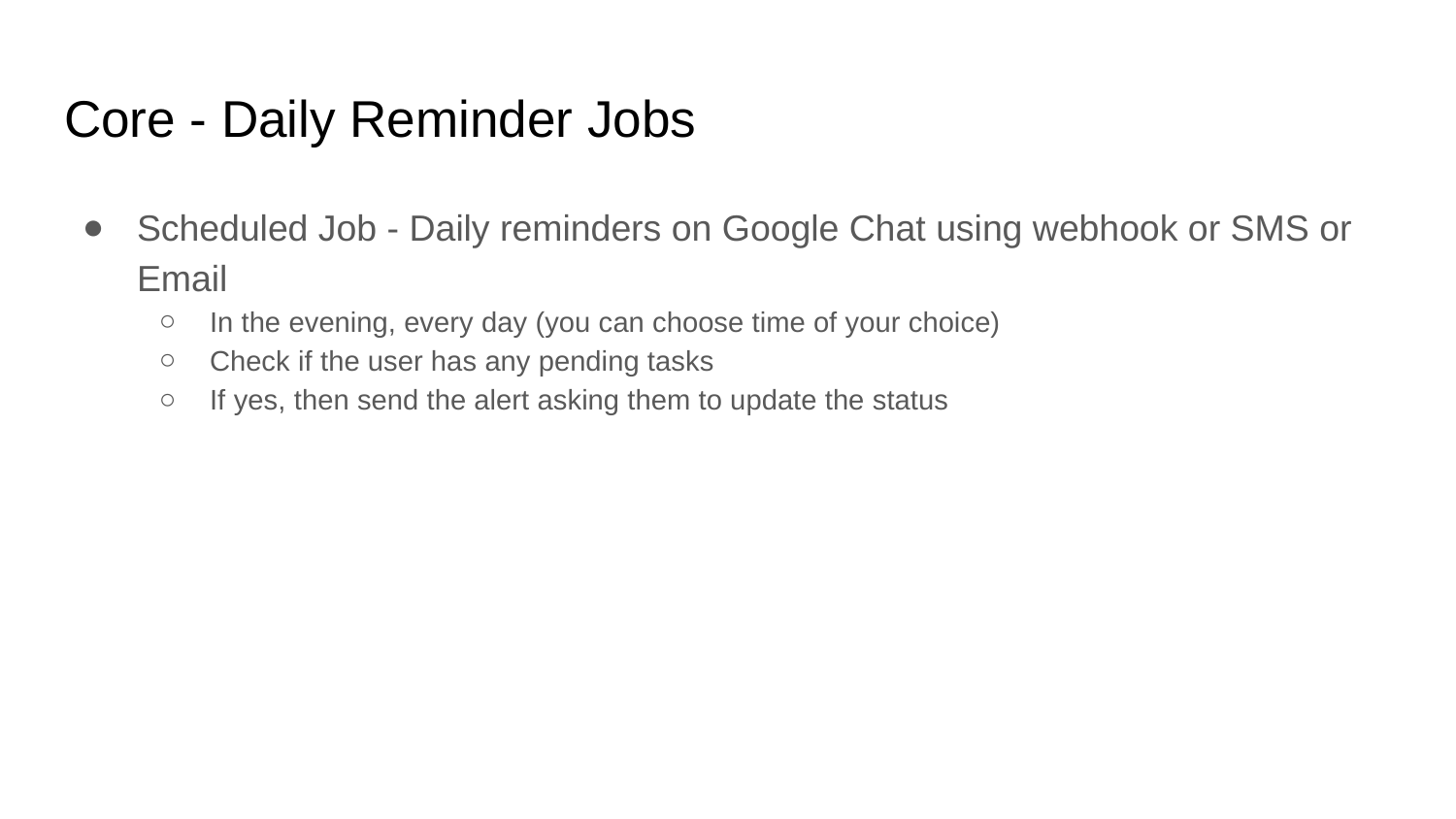

# Core - Daily Reminder Jobs

Scheduled Job - Daily reminders on Google Chat using webhook or SMS or Email
In the evening, every day (you can choose time of your choice)
Check if the user has any pending tasks
If yes, then send the alert asking them to update the status